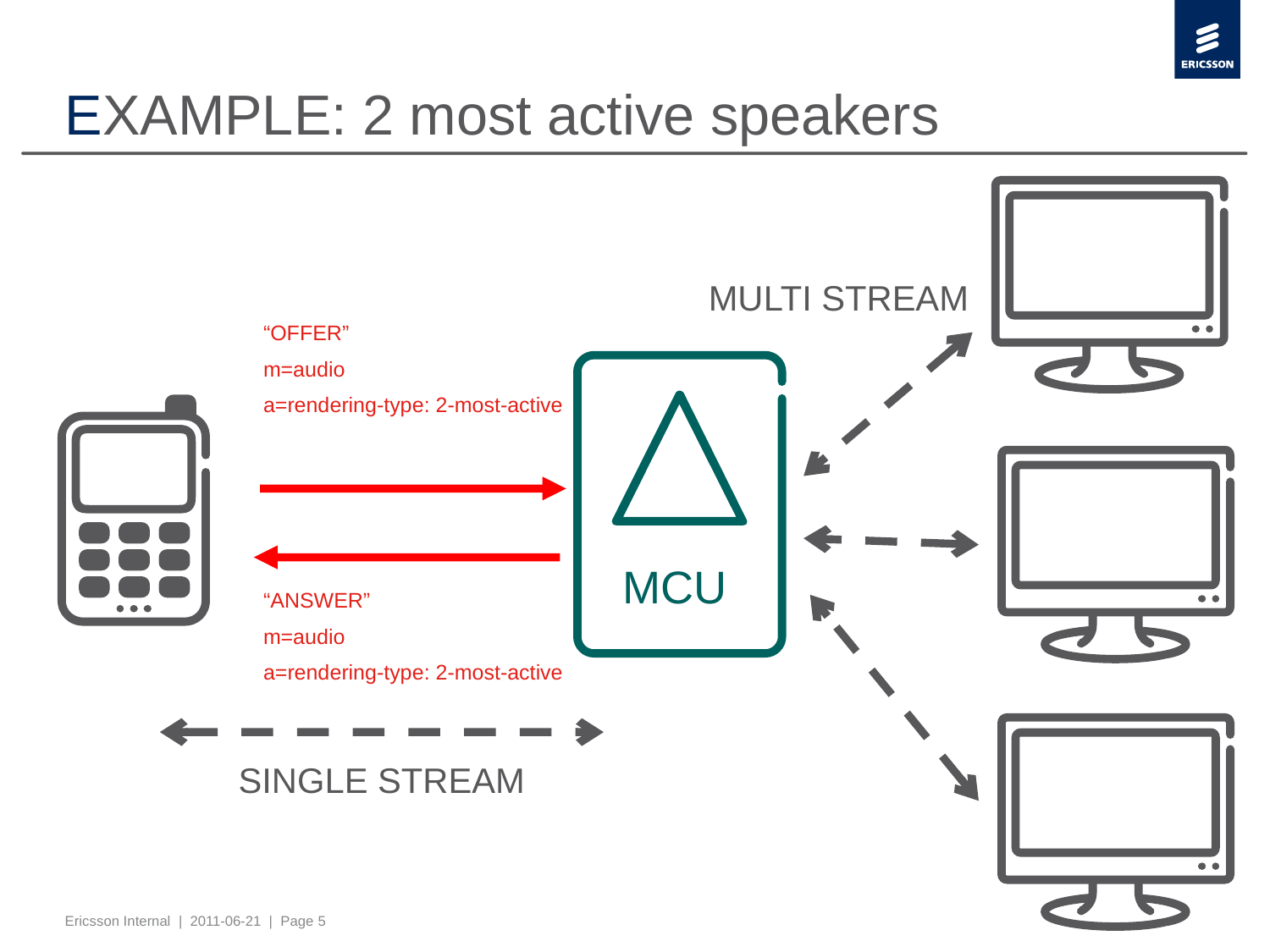

# EXAMPLE: 2 most active speakers

MULTI STREAM
“OFFER”
m=audio
a=rendering-type: 2-most-active

MCU

“ANSWER”
m=audio
a=rendering-type: 2-most-active

SINGLE STREAM